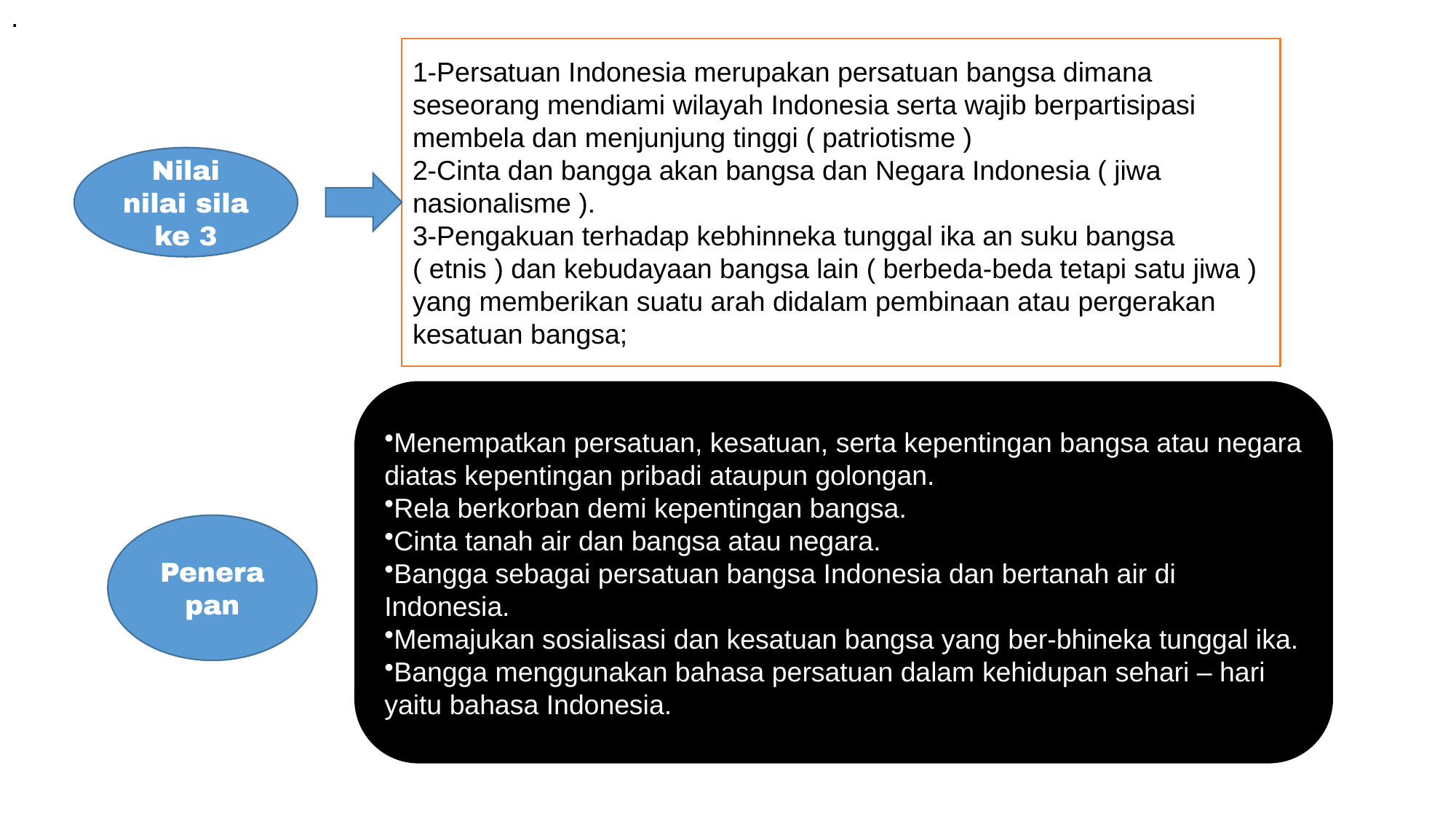

.
#
1-Persatuan Indonesia merupakan persatuan bangsa dimana seseorang mendiami wilayah Indonesia serta wajib berpartisipasi membela dan menjunjung tinggi ( patriotisme )
2-Cinta dan bangga akan bangsa dan Negara Indonesia ( jiwa nasionalisme ).
3-Pengakuan terhadap kebhinneka tunggal ika an suku bangsa ( etnis ) dan kebudayaan bangsa lain ( berbeda-beda tetapi satu jiwa ) yang memberikan suatu arah didalam pembinaan atau pergerakan kesatuan bangsa;
Nilai nilai sila ke 3

Menempatkan persatuan, kesatuan, serta kepentingan bangsa atau negara diatas kepentingan pribadi ataupun golongan.
Rela berkorban demi kepentingan bangsa.
Cinta tanah air dan bangsa atau negara.
Bangga sebagai persatuan bangsa Indonesia dan bertanah air di Indonesia.
Memajukan sosialisasi dan kesatuan bangsa yang ber-bhineka tunggal ika.
Bangga menggunakan bahasa persatuan dalam kehidupan sehari – hari yaitu bahasa Indonesia.

Penera pan